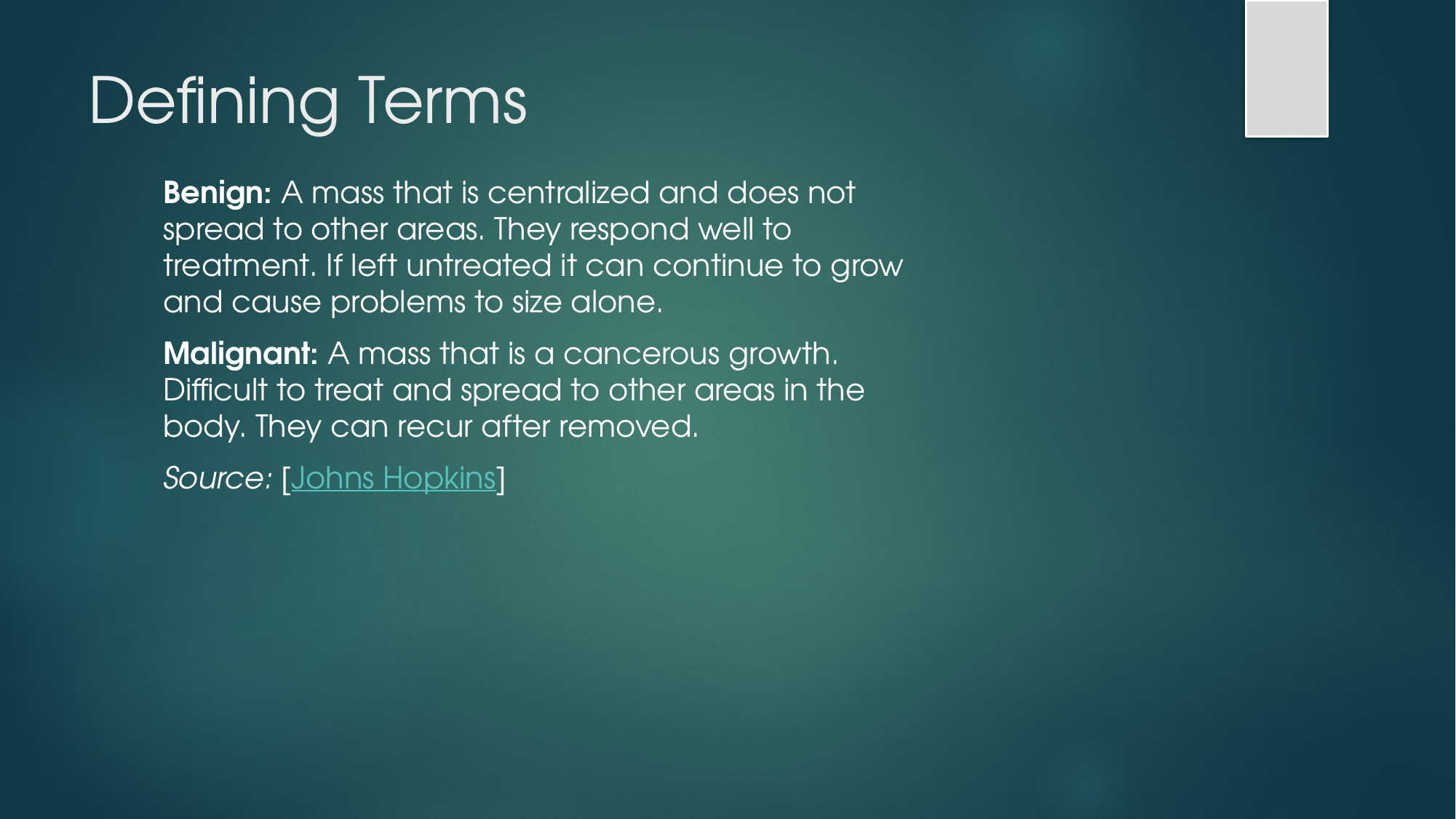

# Defining Terms
Benign: A mass that is centralized and does not spread to other areas. They respond well to treatment. If left untreated it can continue to grow and cause problems to size alone.
Malignant: A mass that is a cancerous growth. Difficult to treat and spread to other areas in the body. They can recur after removed.
Source: [Johns Hopkins]